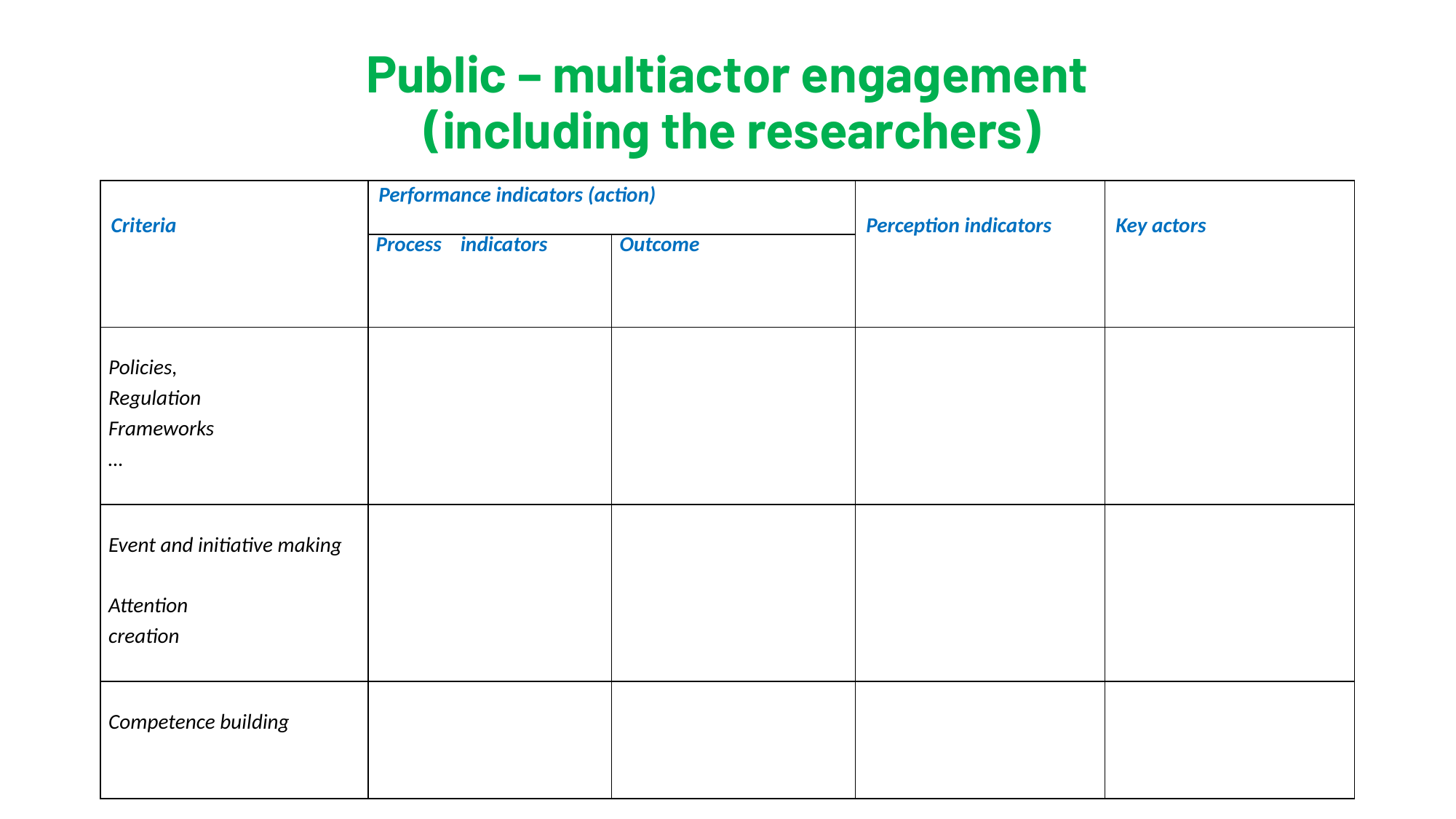

# Public – multiactor engagement (including the researchers)
| Criteria | Performance indicators (action) |  | Perception indicators | Key actors |
| --- | --- | --- | --- | --- |
|  | Process indicators | Outcome |  |  |
| Policies, Regulation Frameworks … |  |  |  |  |
| Event and initiative making   Attention creation |  |  |  |  |
| Competence building |  |  |  |  |